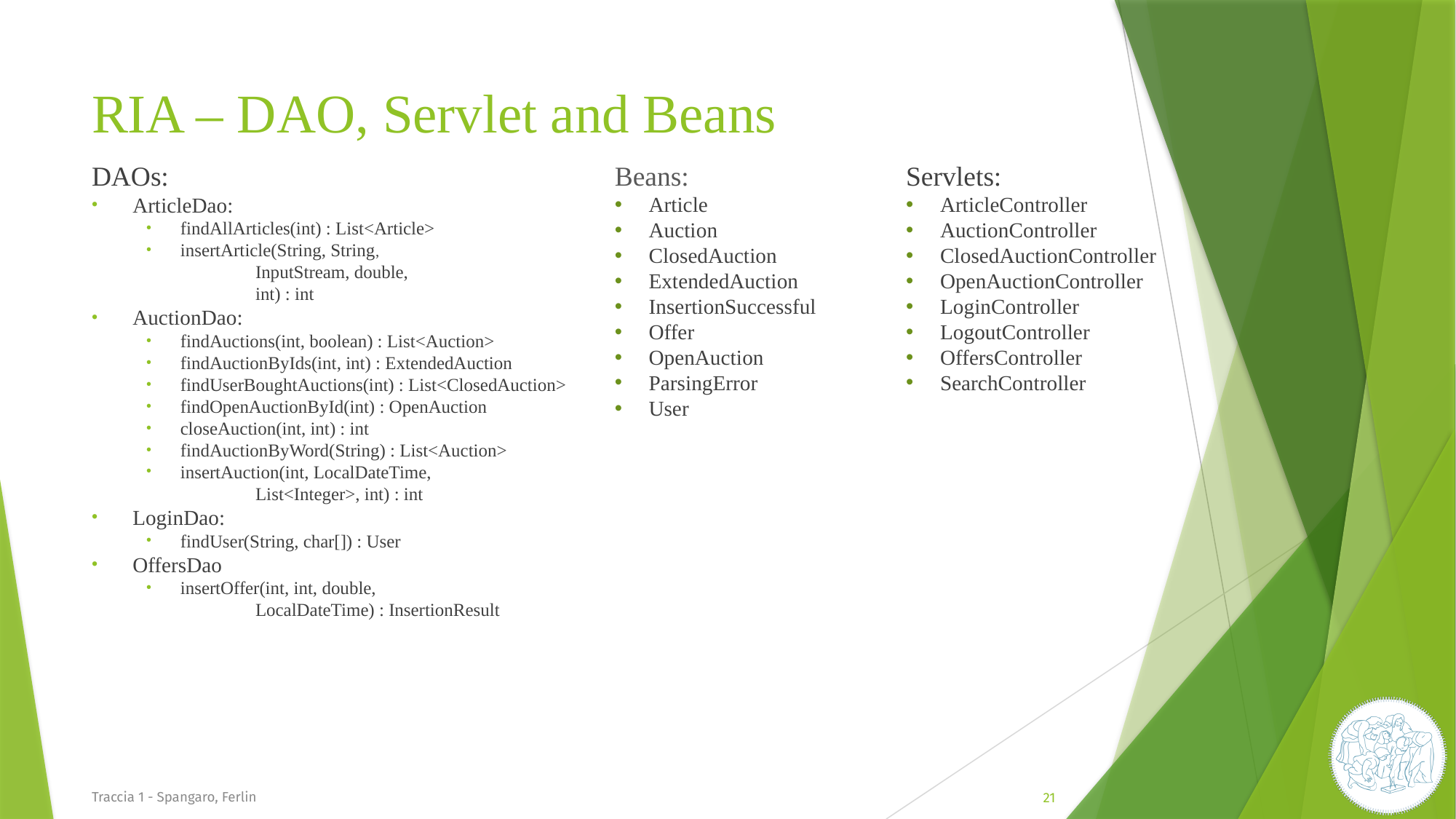

# RIA – DAO, Servlet and Beans
DAOs:
ArticleDao:
findAllArticles(int) : List<Article>
insertArticle(String, String,
InputStream, double,
int) : int
AuctionDao:
findAuctions(int, boolean) : List<Auction>
findAuctionByIds(int, int) : ExtendedAuction
findUserBoughtAuctions(int) : List<ClosedAuction>
findOpenAuctionById(int) : OpenAuction
closeAuction(int, int) : int
findAuctionByWord(String) : List<Auction>
insertAuction(int, LocalDateTime,
List<Integer>, int) : int
LoginDao:
findUser(String, char[]) : User
OffersDao
insertOffer(int, int, double,
LocalDateTime) : InsertionResult
Beans:
Article
Auction
ClosedAuction
ExtendedAuction
InsertionSuccessful
Offer
OpenAuction
ParsingError
User
Servlets:
ArticleController
AuctionController
ClosedAuctionController
OpenAuctionController
LoginController
LogoutController
OffersController
SearchController

Traccia 1 - Spangaro, Ferlin
21